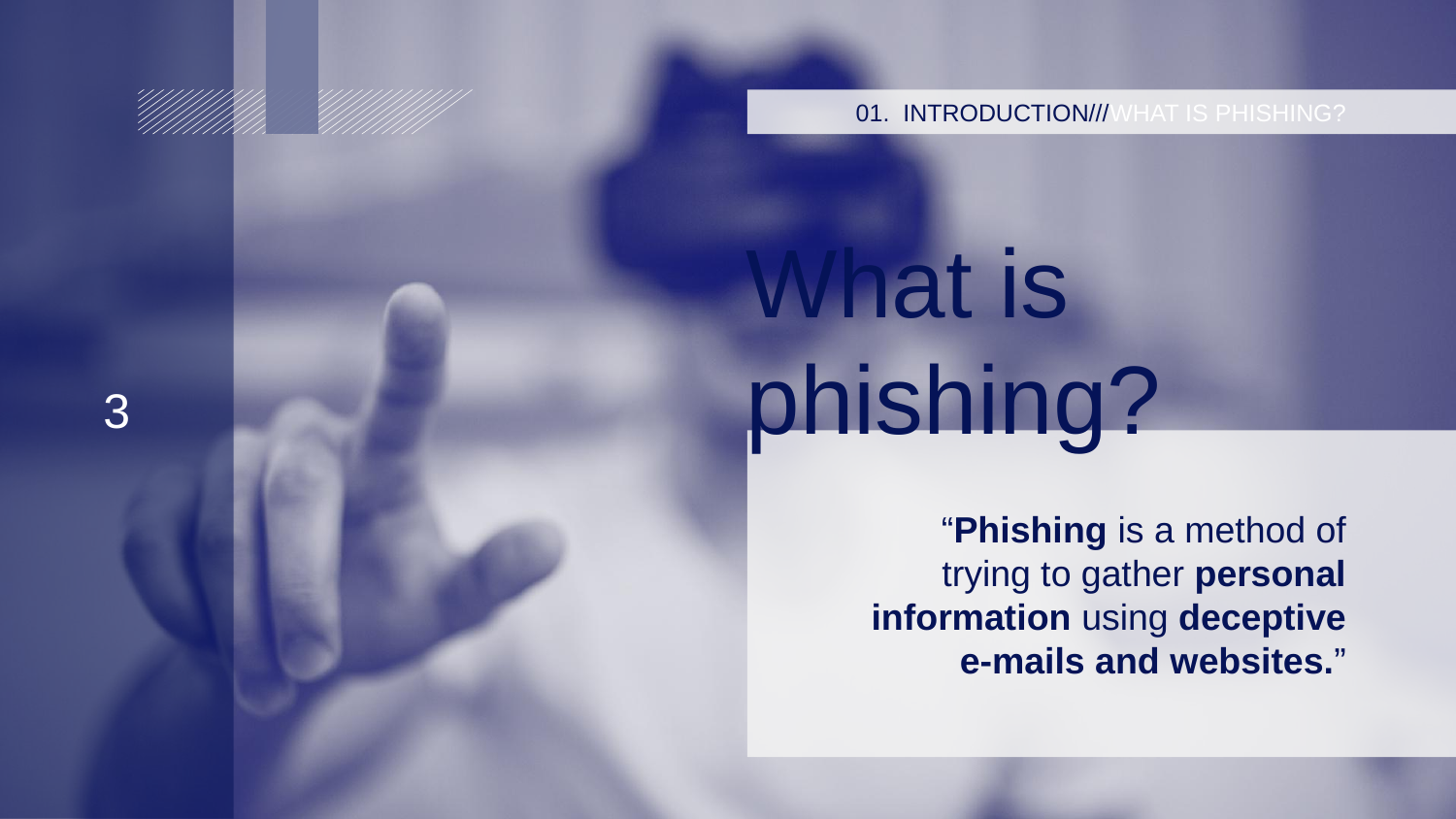

# 01.  INTRODUCTION///WHAT IS PHISHING?
What is phishing?
3
“Phishing is a method of trying to gather personal information using deceptive e-mails and websites.”